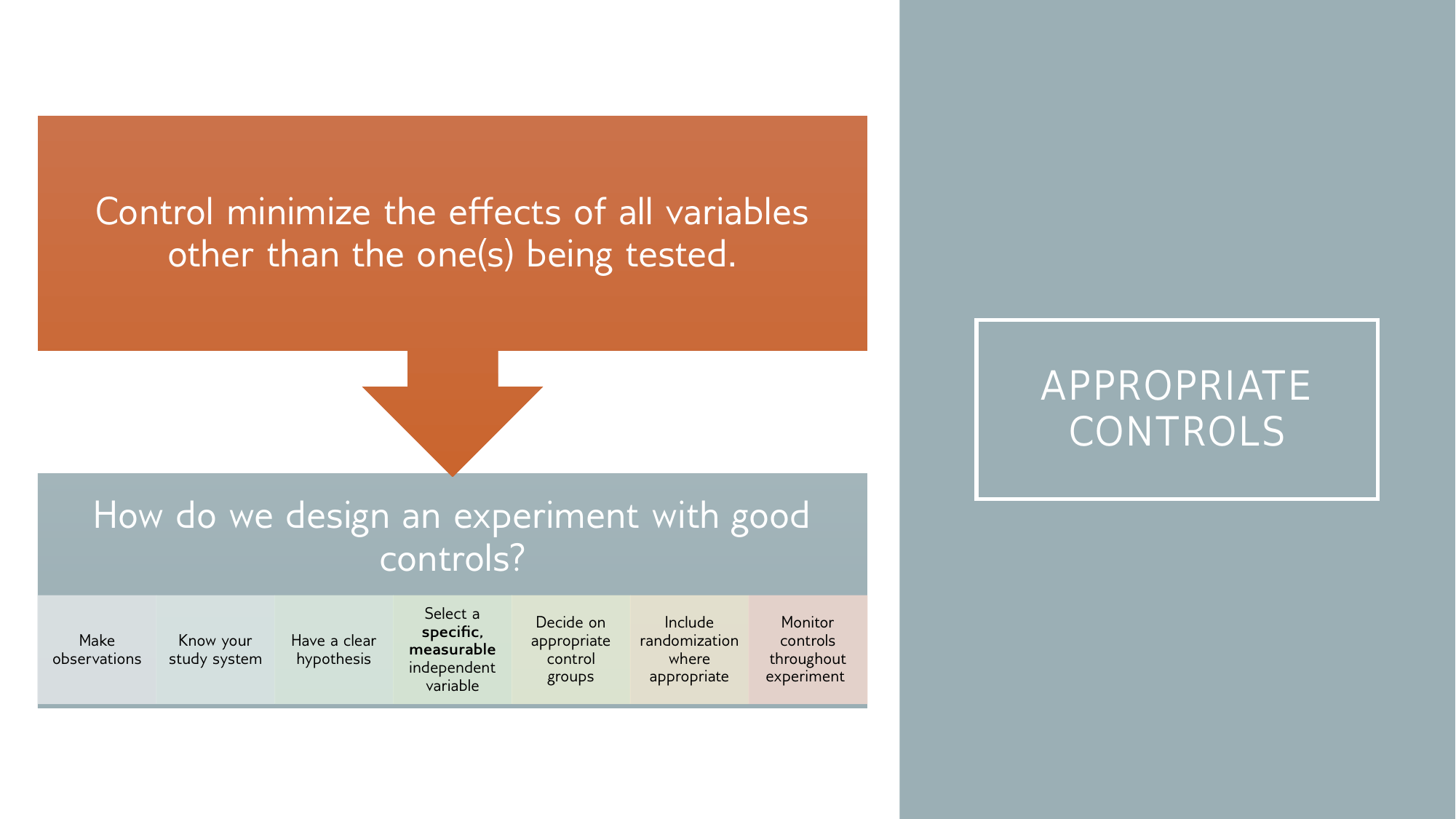

How do we design an experiment with good controls?
Make observations
Know your study system
Have a clear hypothesis
Select a specific, measurable independent variable
Decide on appropriate control groups
Include randomization where appropriate
Monitor controls throughout experiment
Control minimize the effects of all variables other than the one(s) being tested.
# Appropriate Controls